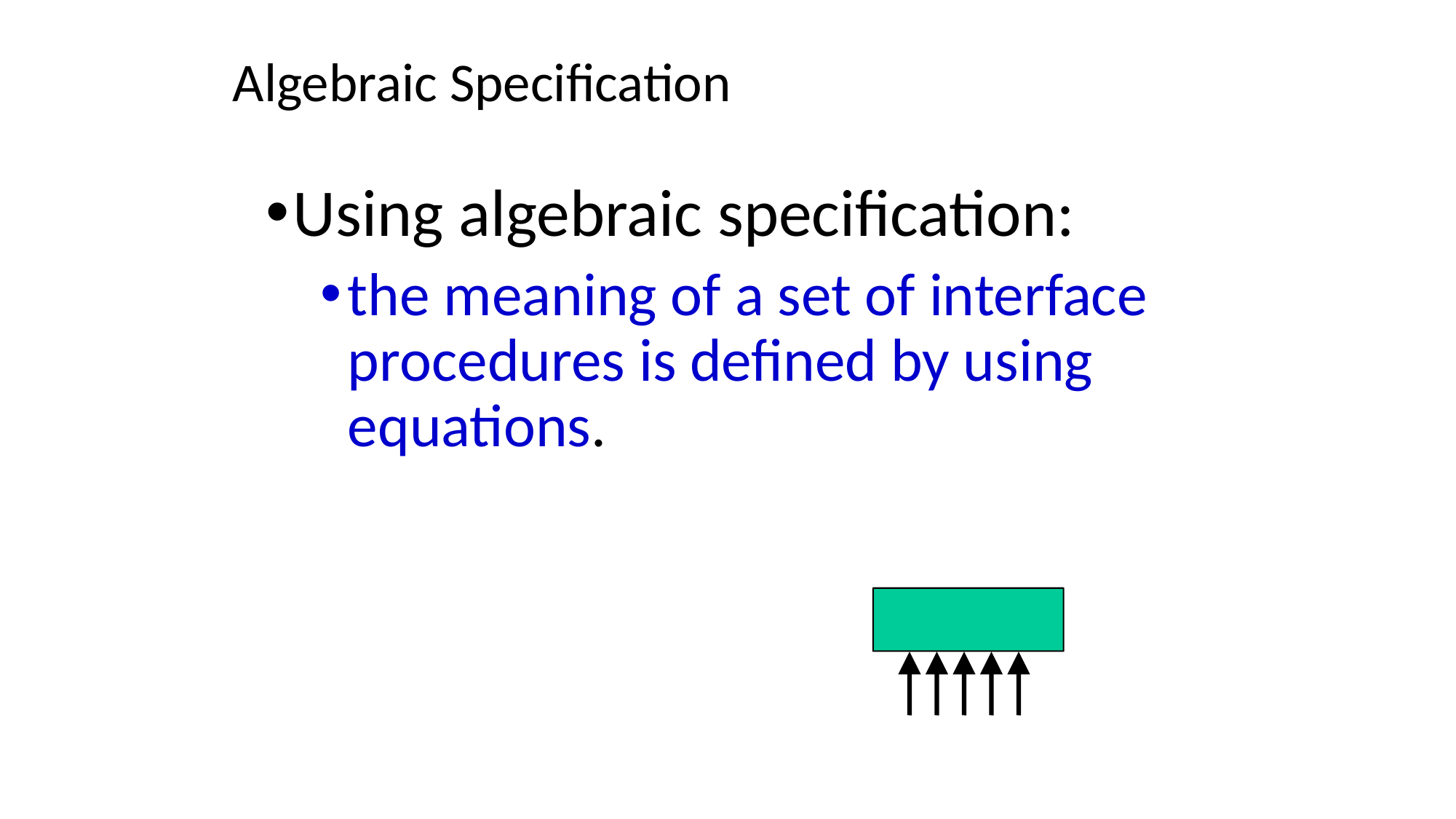

# Algebraic Specification
Using algebraic specification:
the meaning of a set of interface  procedures is defined by using equations.